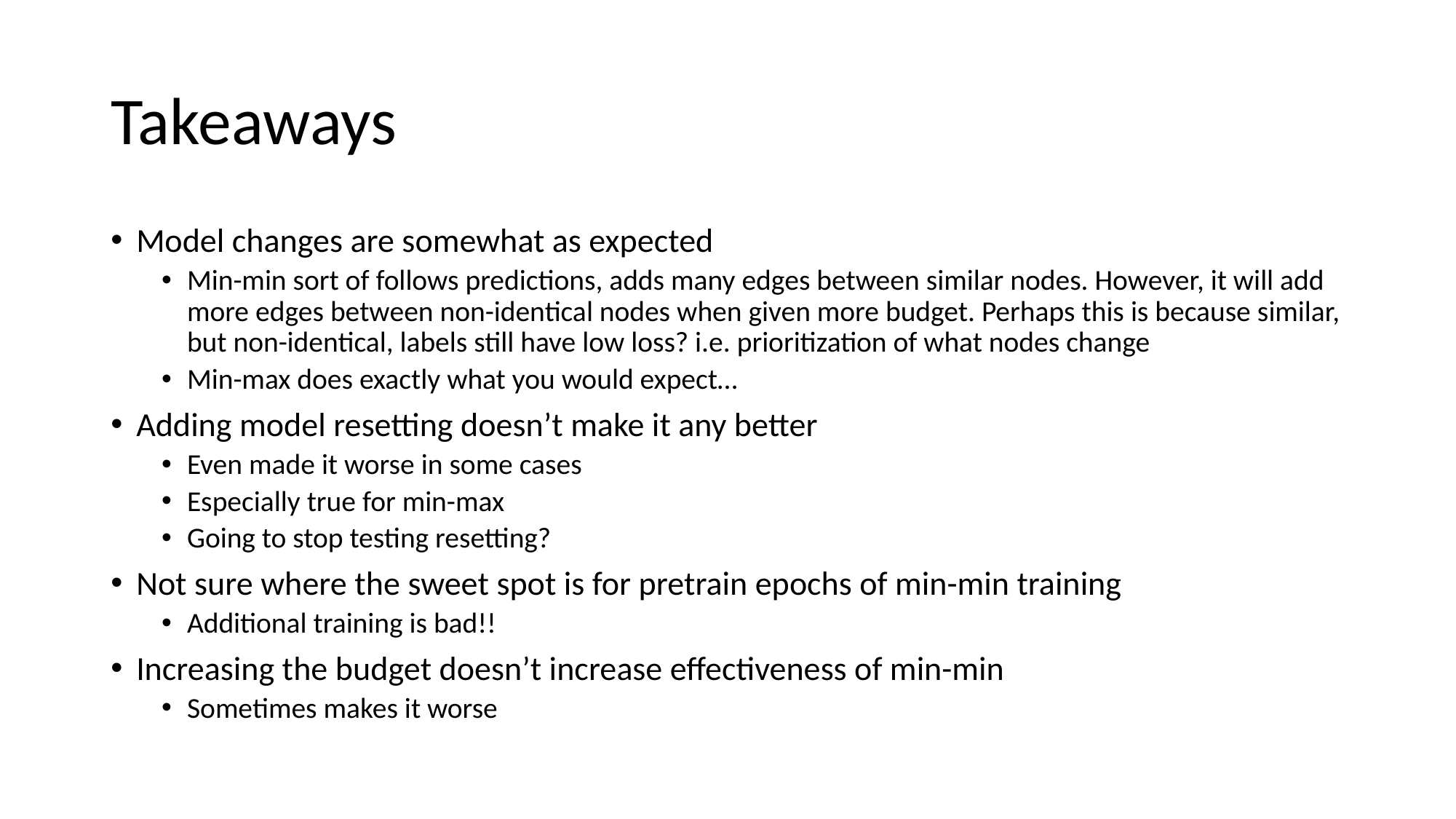

# Takeaways
Model changes are somewhat as expected
Min-min sort of follows predictions, adds many edges between similar nodes. However, it will add more edges between non-identical nodes when given more budget. Perhaps this is because similar, but non-identical, labels still have low loss? i.e. prioritization of what nodes change
Min-max does exactly what you would expect…
Adding model resetting doesn’t make it any better
Even made it worse in some cases
Especially true for min-max
Going to stop testing resetting?
Not sure where the sweet spot is for pretrain epochs of min-min training
Additional training is bad!!
Increasing the budget doesn’t increase effectiveness of min-min
Sometimes makes it worse